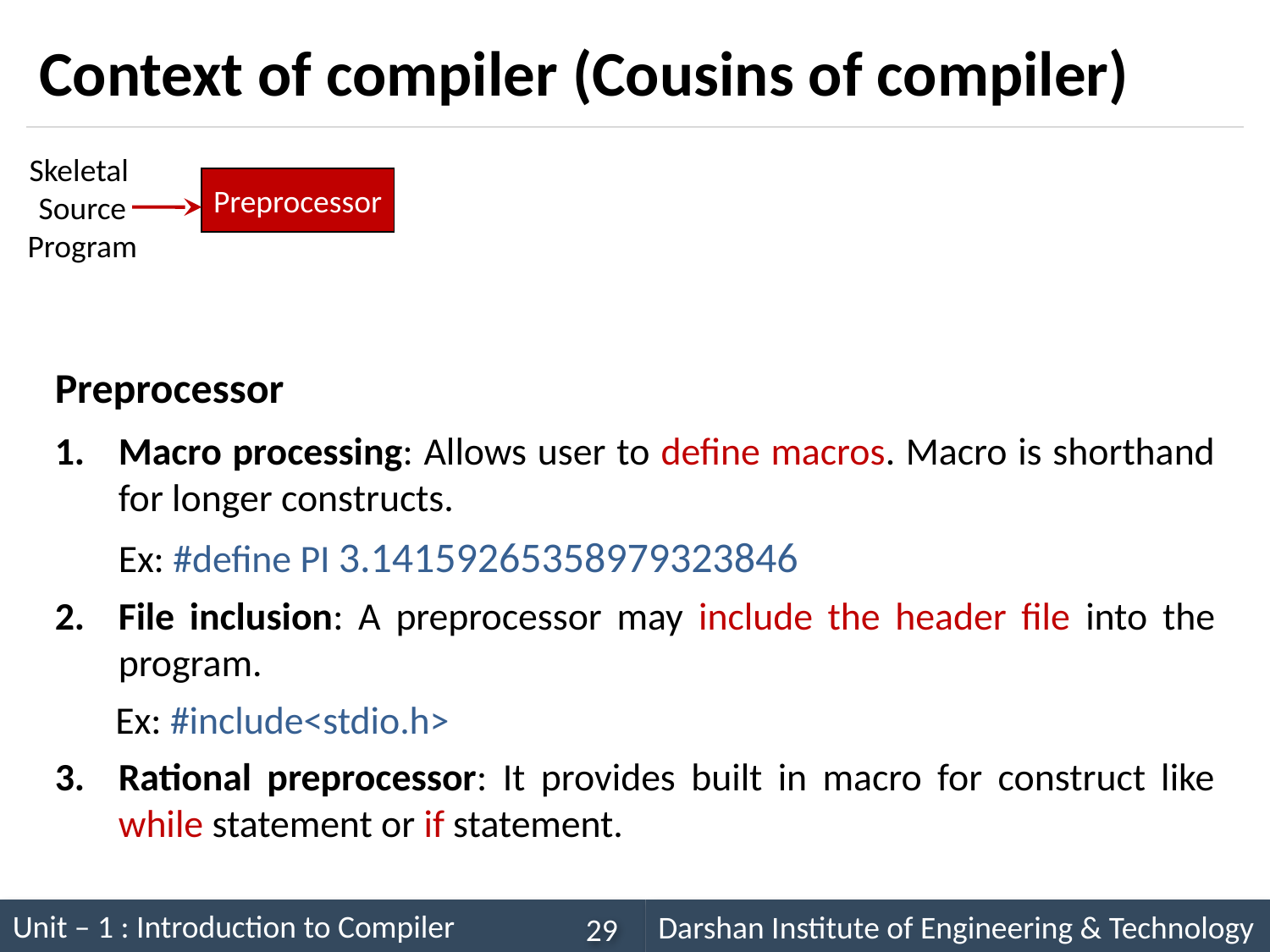

# Context of compiler (Cousins of compiler)
Skeletal
Source Program
Preprocessor

Preprocessor
Macro processing: Allows user to define macros. Macro is shorthand for longer constructs.
Ex: #define PI 3.14159265358979323846
File inclusion: A preprocessor may include the header file into the program.
       Ex: #include<stdio.h>
Rational preprocessor: It provides built in macro for construct like while statement or if statement.